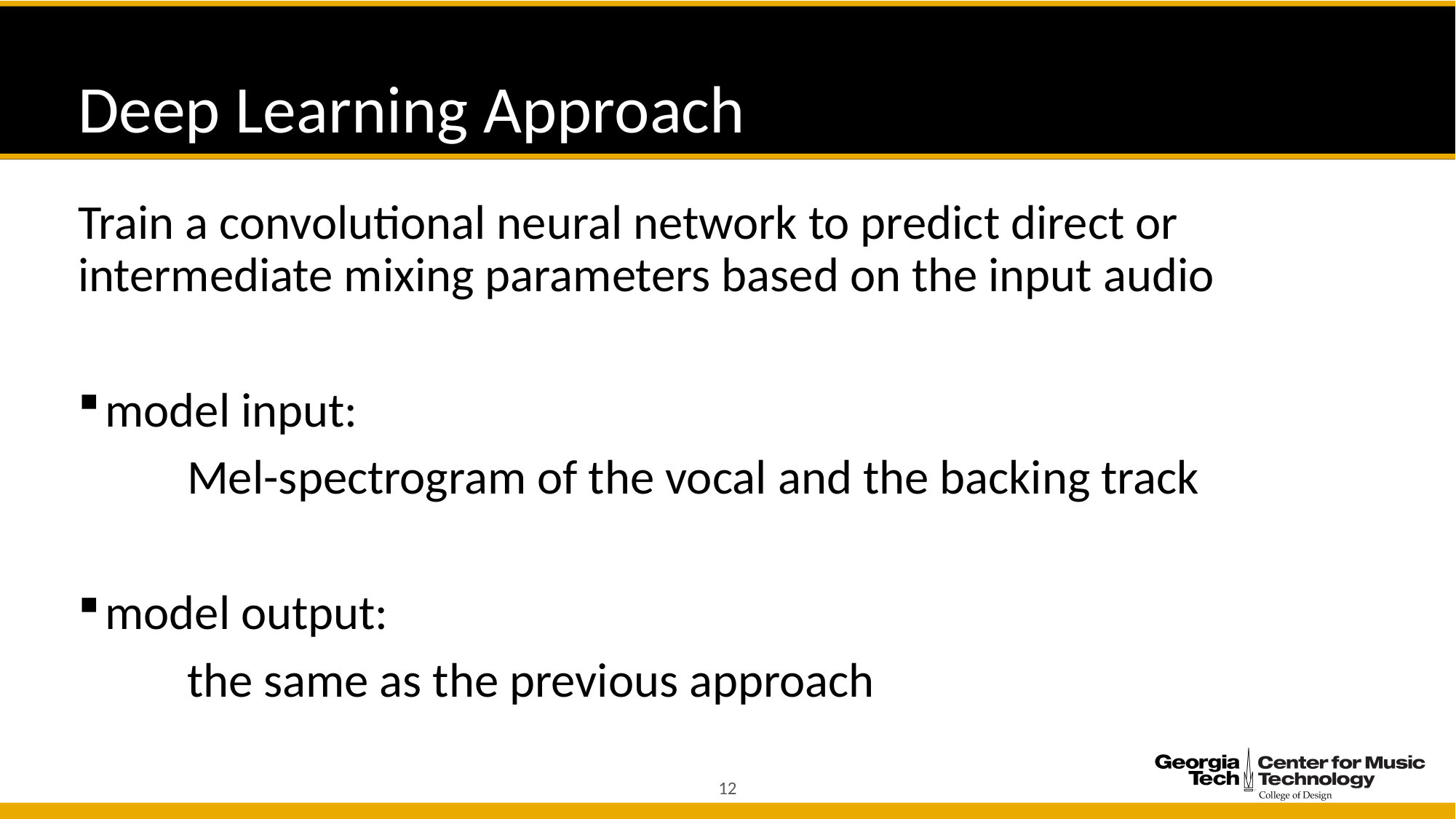

# Deep Learning Approach
Train a convolutional neural network to predict direct or intermediate mixing parameters based on the input audio

model input:
	Mel-spectrogram of the vocal and the backing track

model output:
	the same as the previous approach